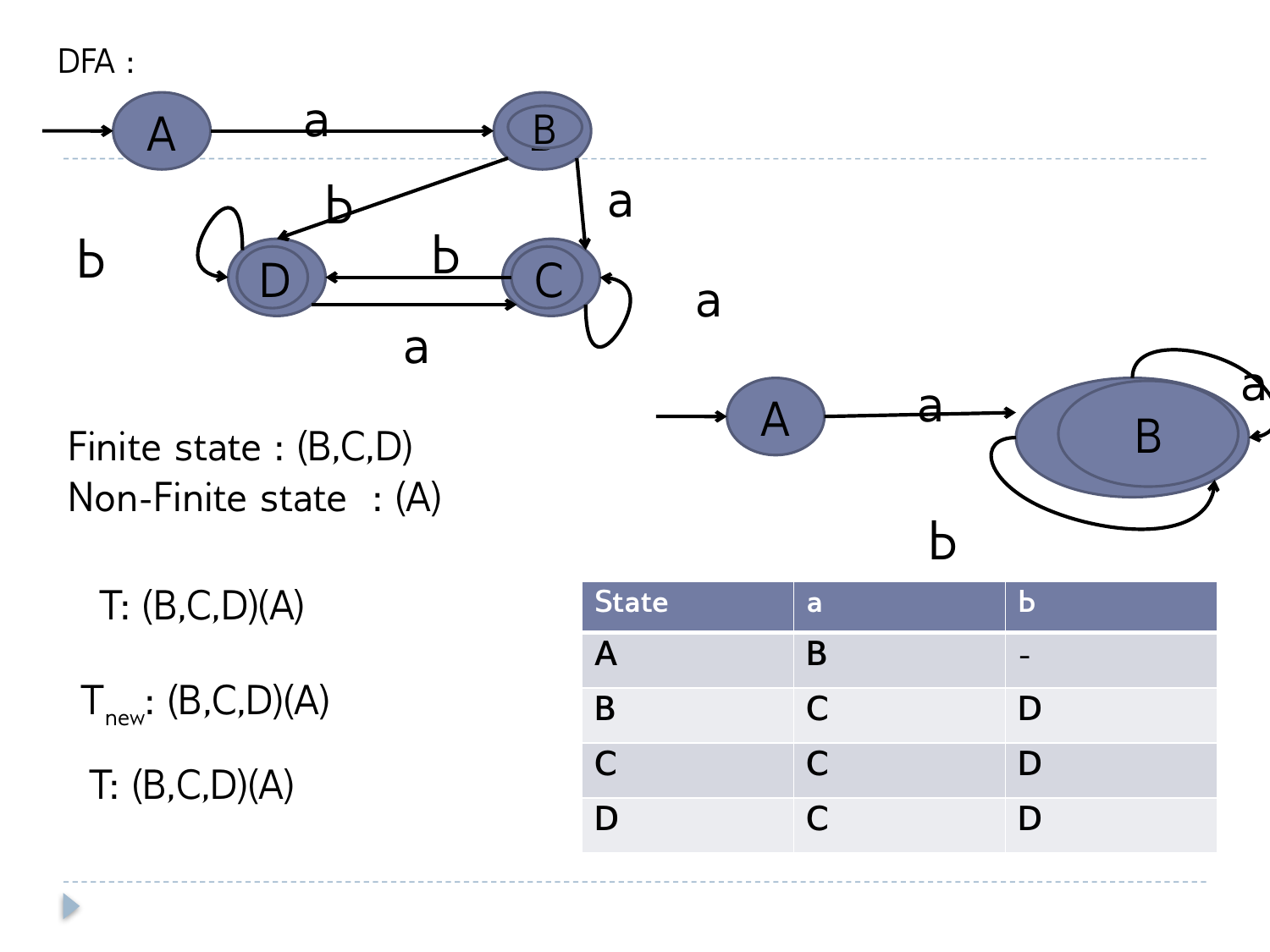

DFA :
a
A
B
a
b
b
b

D
C
a
a
B
a
a
A
B
B
b
Finite state : (B,C,D)
Non-Finite state  : (A)
T: (B,C,D)(A)
| State | a | b |
| --- | --- | --- |
| A | B | - |
| B | C | D |
| C | C | D |
| D | C | D |
Tnew: (B,C,D)(A)
T: (B,C,D)(A)